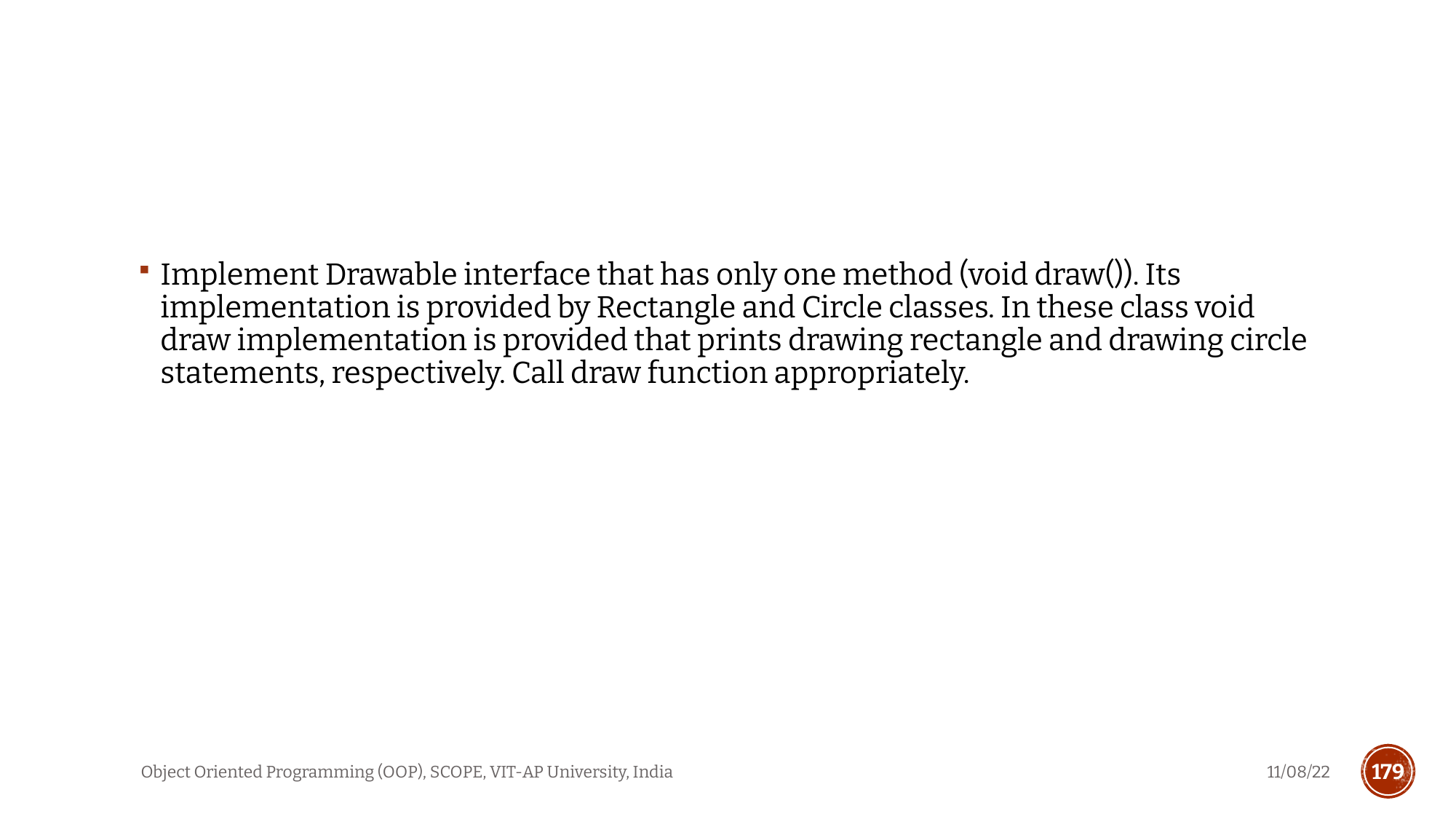

Implement Drawable interface that has only one method (void draw()). Its implementation is provided by Rectangle and Circle classes. In these class void draw implementation is provided that prints drawing rectangle and drawing circle statements, respectively. Call draw function appropriately.

Object Oriented Programming (OOP), SCOPE, VIT-AP University, India
11/08/22
179